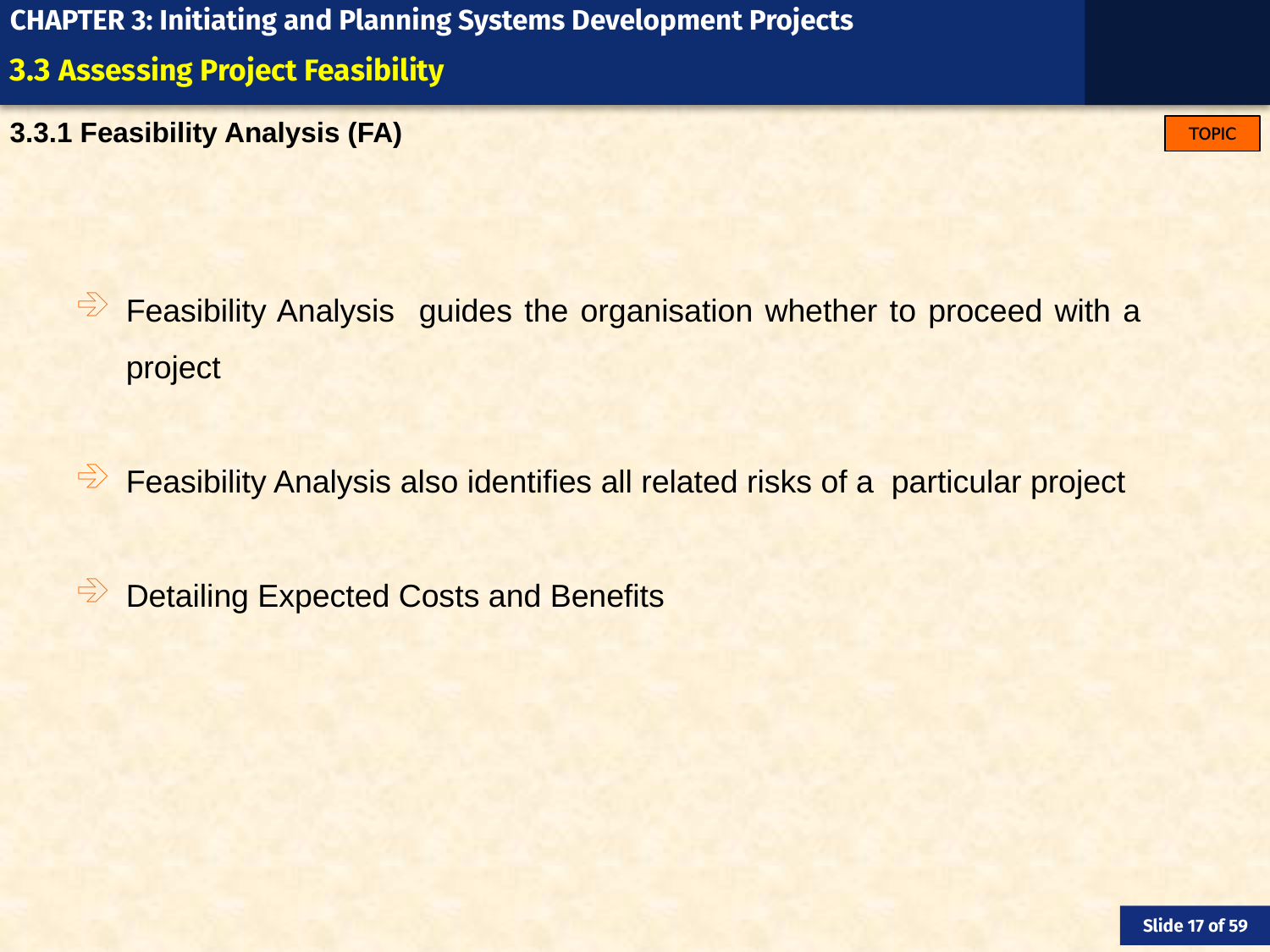

# 3.3 Assessing Project Feasibility
3.3.1 Feasibility Analysis (FA)

Feasibility Analysis  guides the organisation whether to proceed with a project

Feasibility Analysis also identifies all related risks of a  particular project

Detailing Expected Costs and Benefits